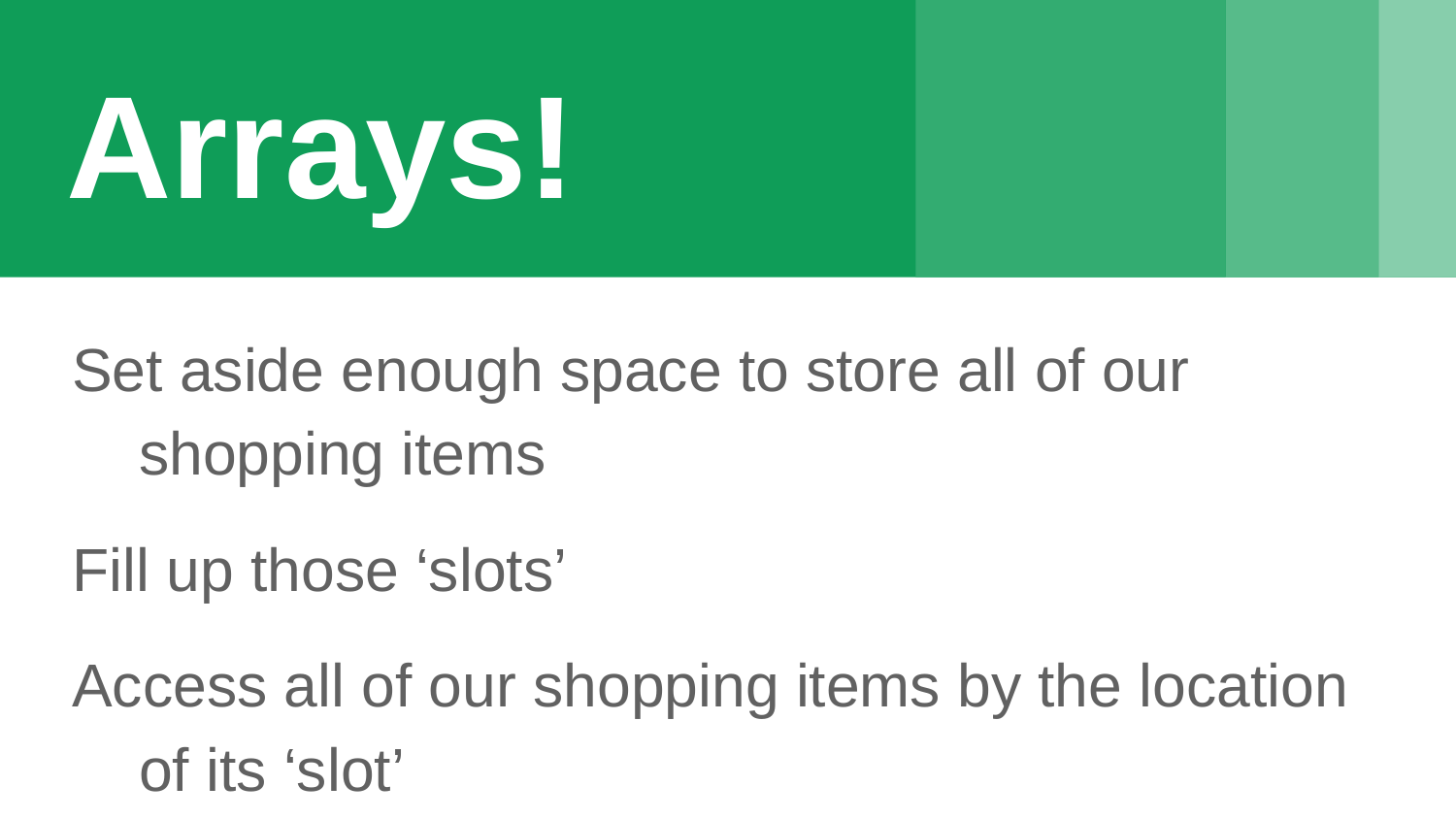

# Arrays!
Set aside enough space to store all of our shopping items
Fill up those ‘slots’
Access all of our shopping items by the location of its ‘slot’